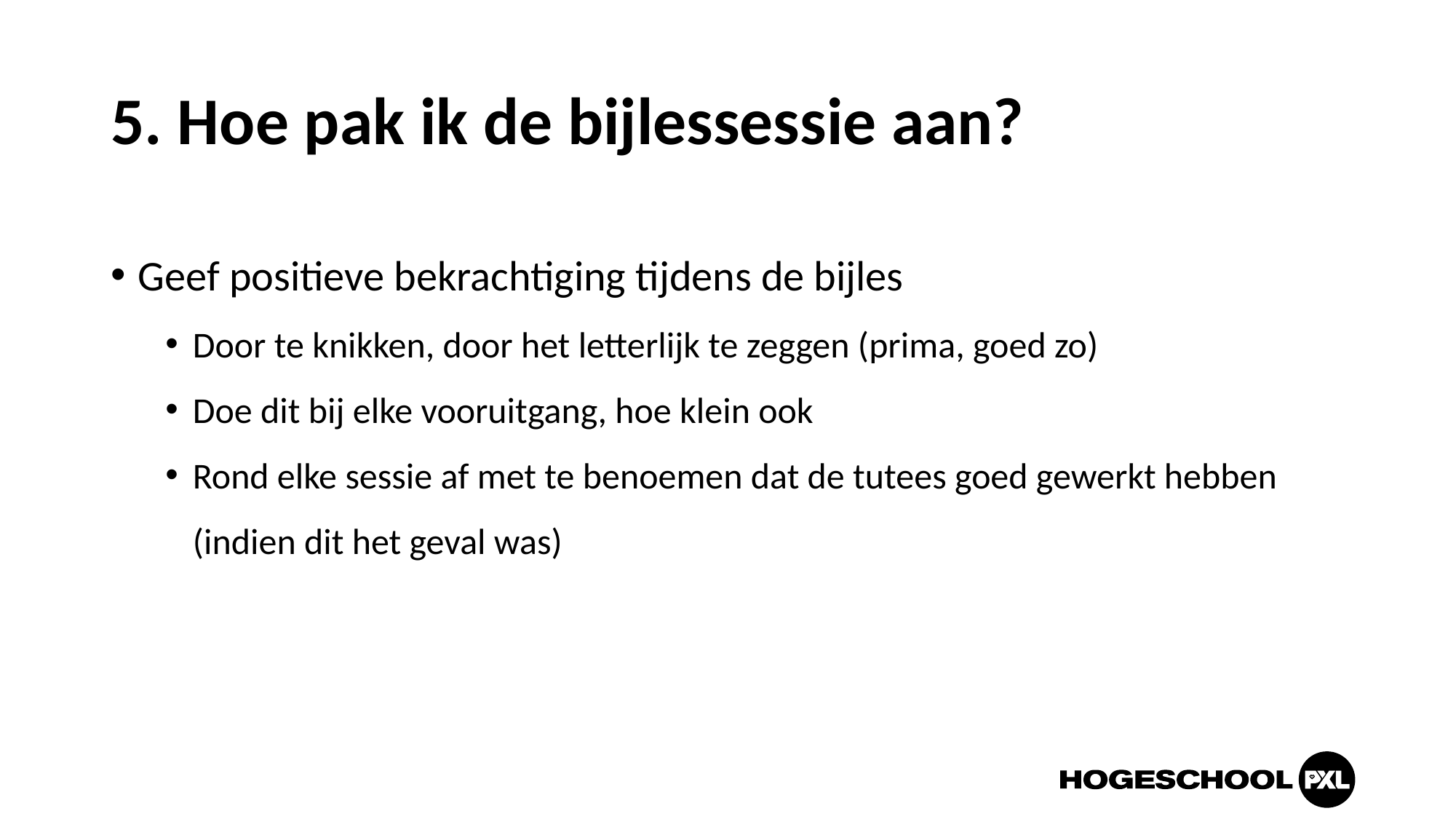

# 5. Hoe pak ik de bijlessessie aan?
Geef positieve bekrachtiging tijdens de bijles
Door te knikken, door het letterlijk te zeggen (prima, goed zo)
Doe dit bij elke vooruitgang, hoe klein ook
Rond elke sessie af met te benoemen dat de tutees goed gewerkt hebben (indien dit het geval was)